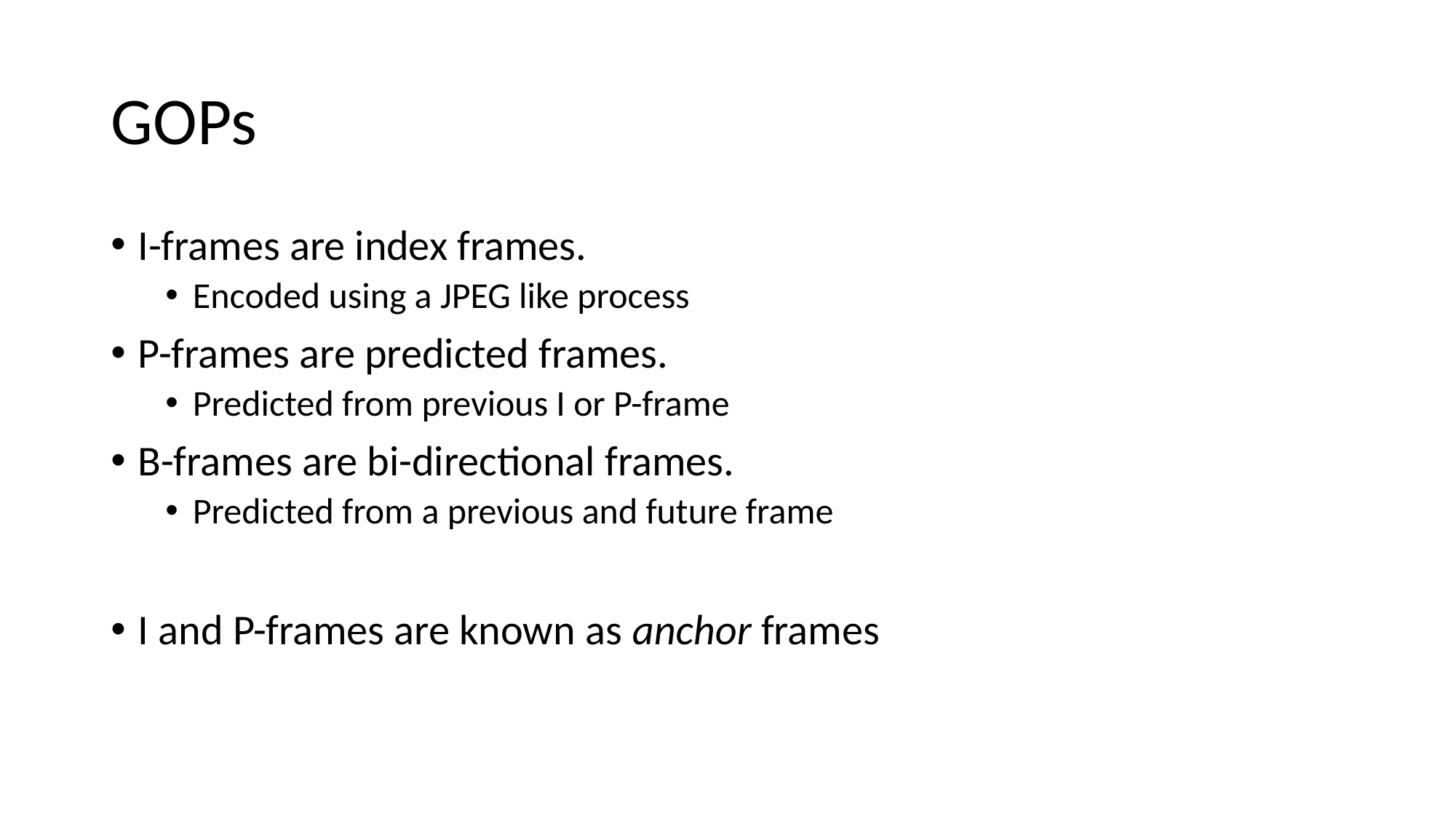

# GOPs
I-frames are index frames.
Encoded using a JPEG like process
P-frames are predicted frames.
Predicted from previous I or P-frame
B-frames are bi-directional frames.
Predicted from a previous and future frame

I and P-frames are known as anchor frames